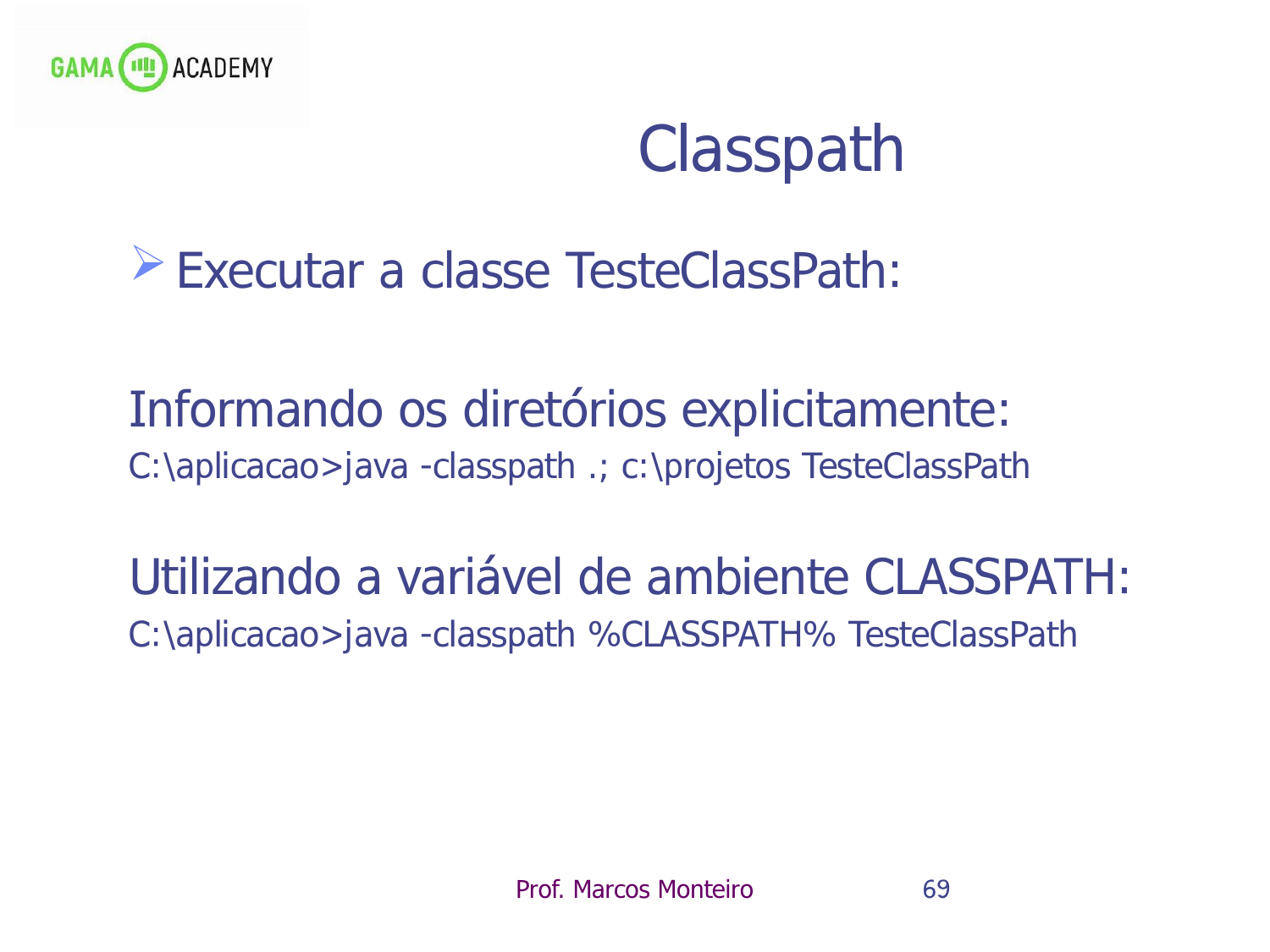

69
# Classpath
Executar a classe TesteClassPath:

Informando os diretórios explicitamente:
C:\aplicacao>java -classpath .; c:\projetos TesteClassPath

Utilizando a variável de ambiente CLASSPATH:
C:\aplicacao>java -classpath %CLASSPATH% TesteClassPath
Prof. Marcos Monteiro